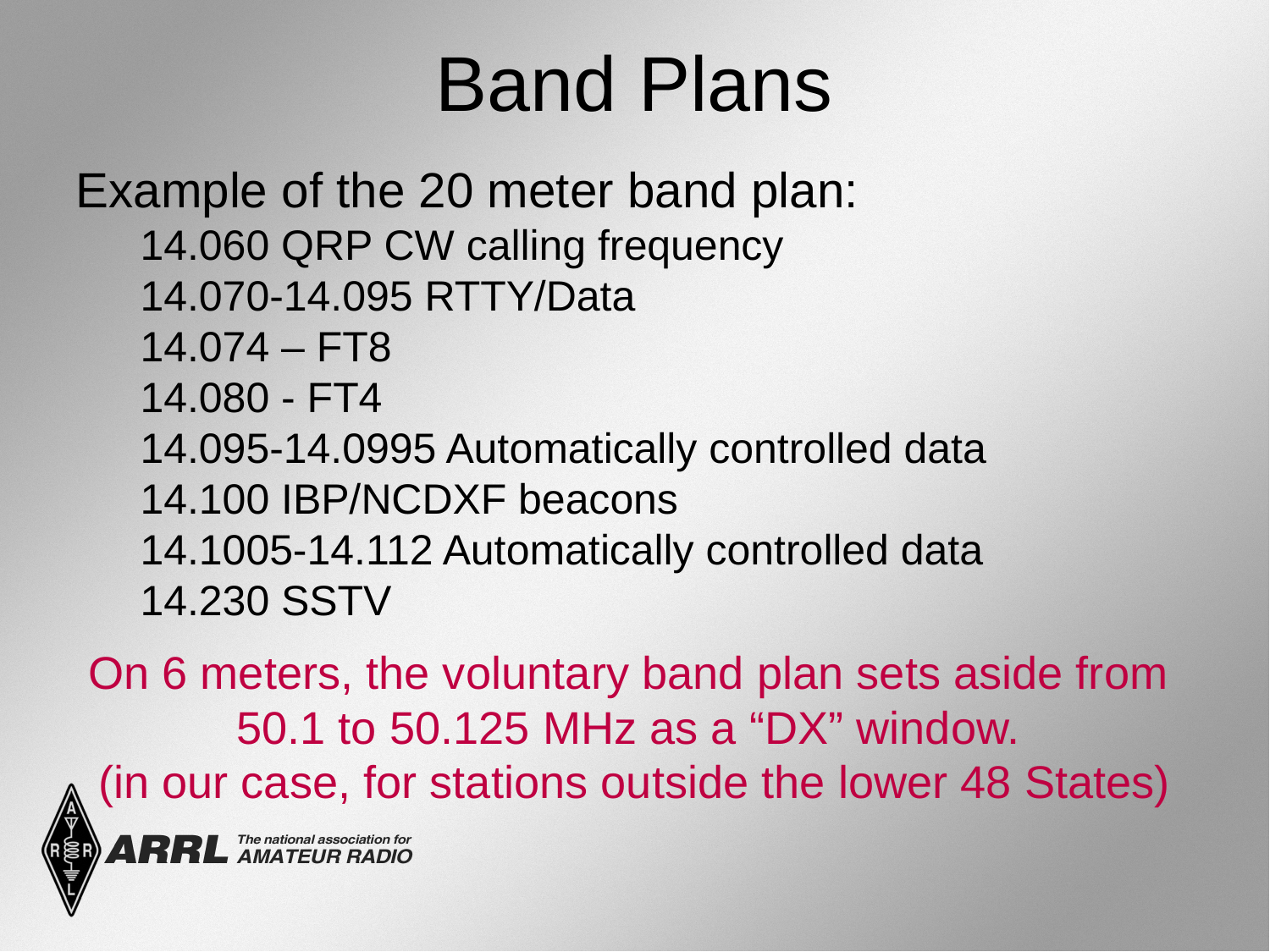

Band Plans

Example of the 20 meter band plan:
14.060 QRP CW calling frequency
14.070-14.095 RTTY/Data
14.074 – FT8
14.080 - FT4
14.095-14.0995 Automatically controlled data
14.100 IBP/NCDXF beacons
14.1005-14.112 Automatically controlled data
14.230 SSTV

On 6 meters, the voluntary band plan sets aside from
50.1 to 50.125 MHz as a “DX” window.
(in our case, for stations outside the lower 48 States)